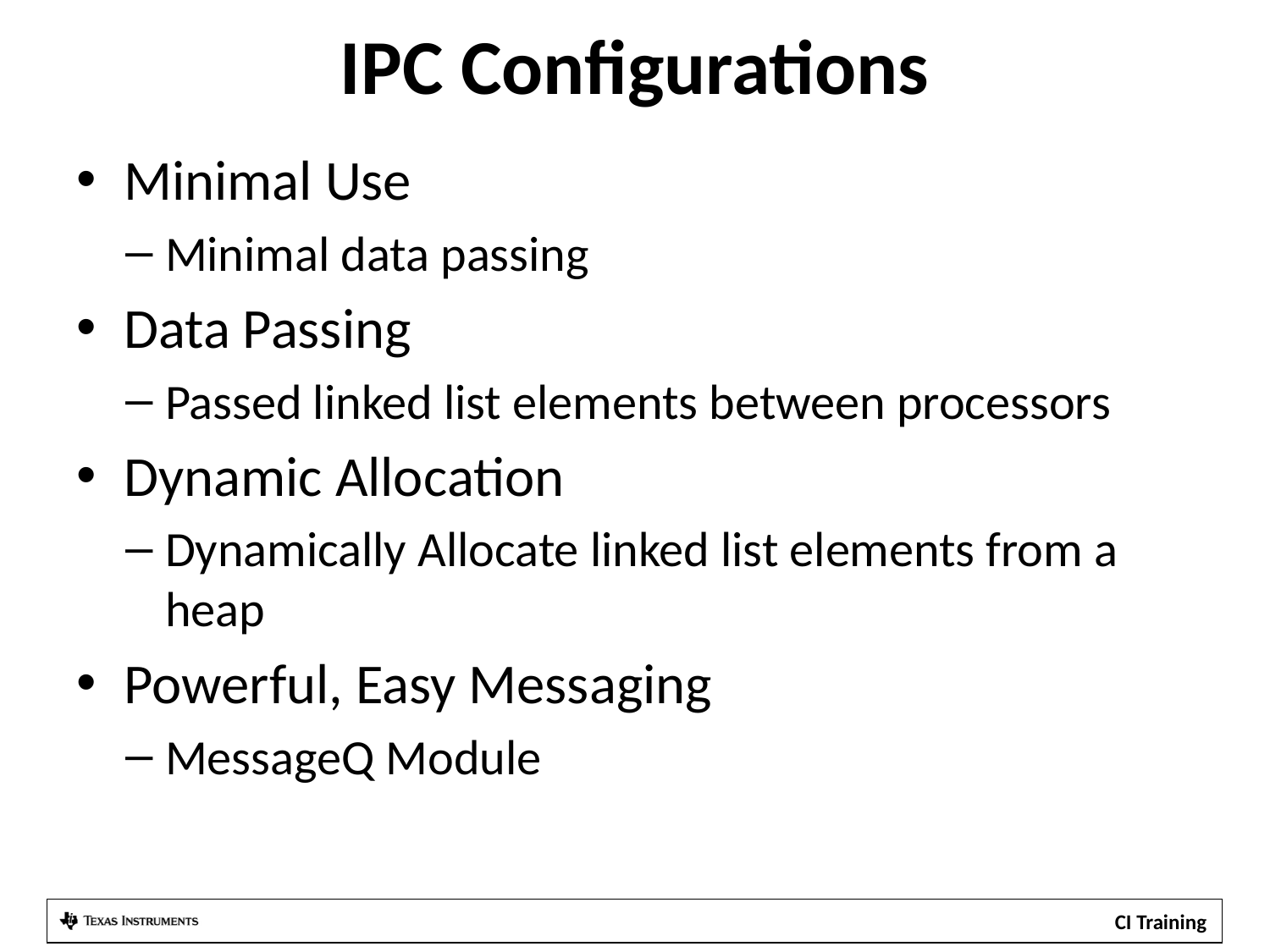

# IPC Configurations
Minimal Use
Minimal data passing
Data Passing
Passed linked list elements between processors
Dynamic Allocation
Dynamically Allocate linked list elements from a heap
Powerful, Easy Messaging
MessageQ Module